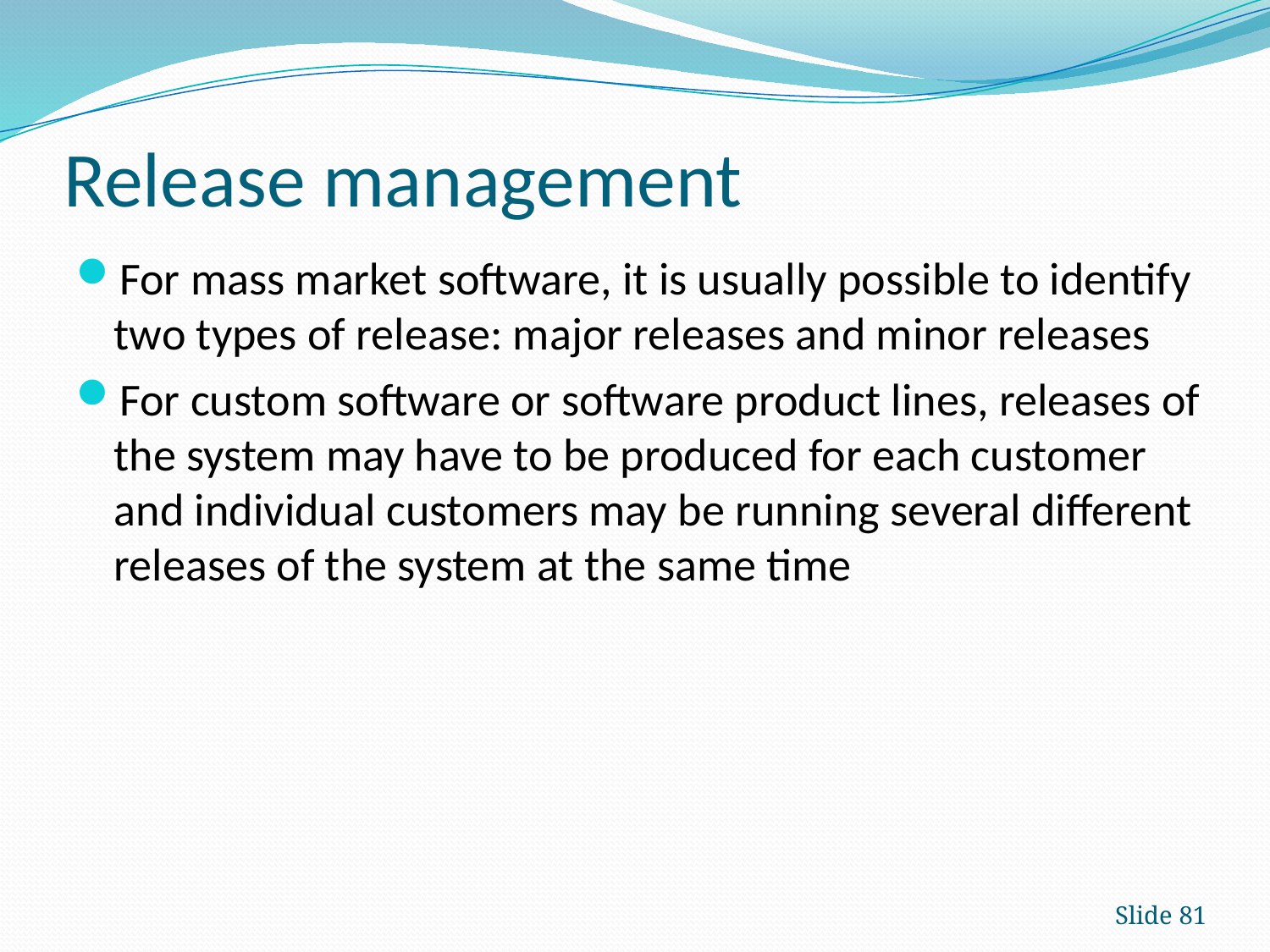

# Release management
For mass market software, it is usually possible to identify two types of release: major releases and minor releases
For custom software or software product lines, releases of the system may have to be produced for each customer and individual customers may be running several different releases of the system at the same time
Slide 81